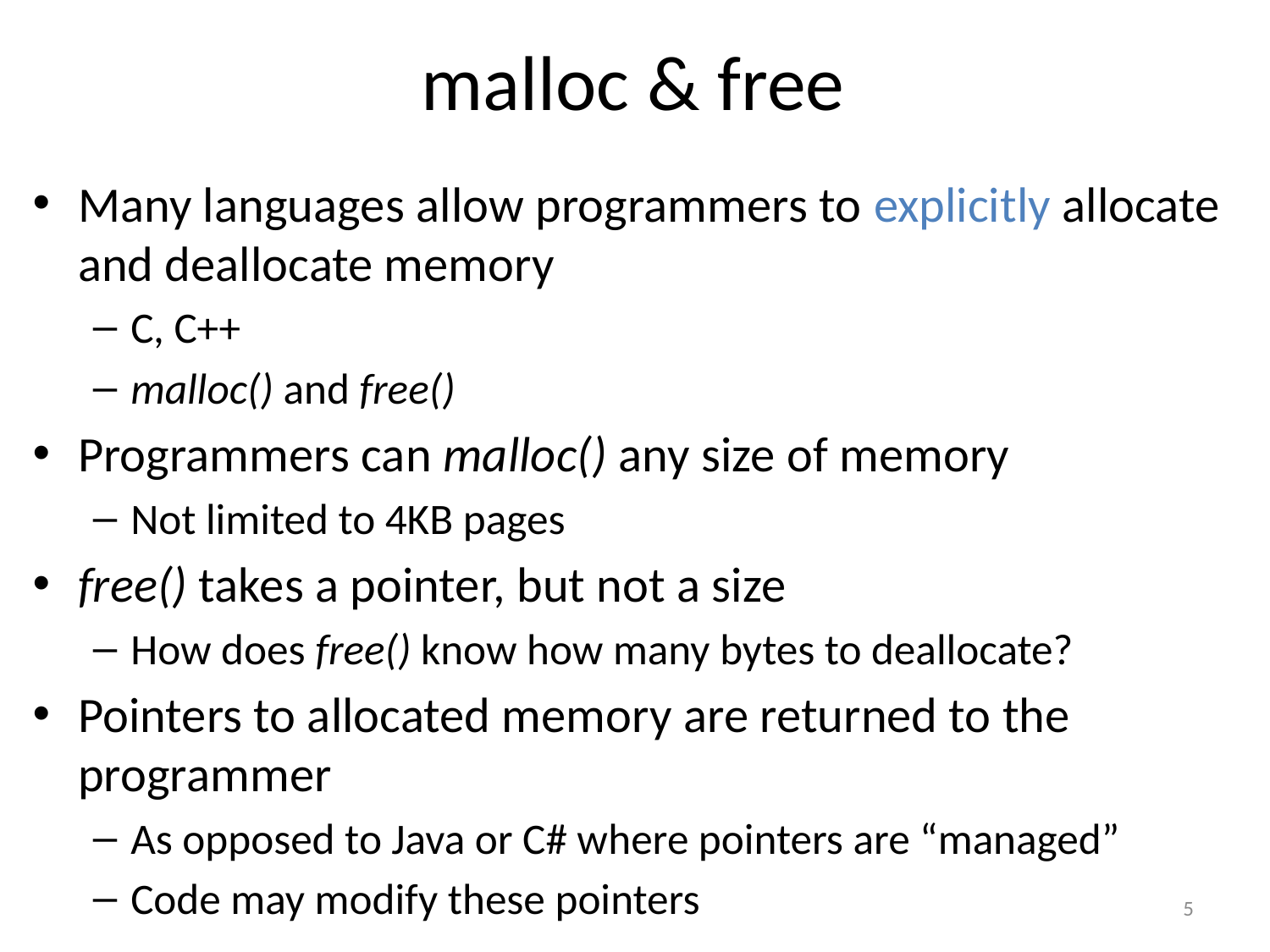

# malloc & free
Many languages allow programmers to explicitly allocate and deallocate memory
C, C++
malloc() and free()
Programmers can malloc() any size of memory
Not limited to 4KB pages
free() takes a pointer, but not a size
How does free() know how many bytes to deallocate?
Pointers to allocated memory are returned to the programmer
As opposed to Java or C# where pointers are “managed”
Code may modify these pointers

5